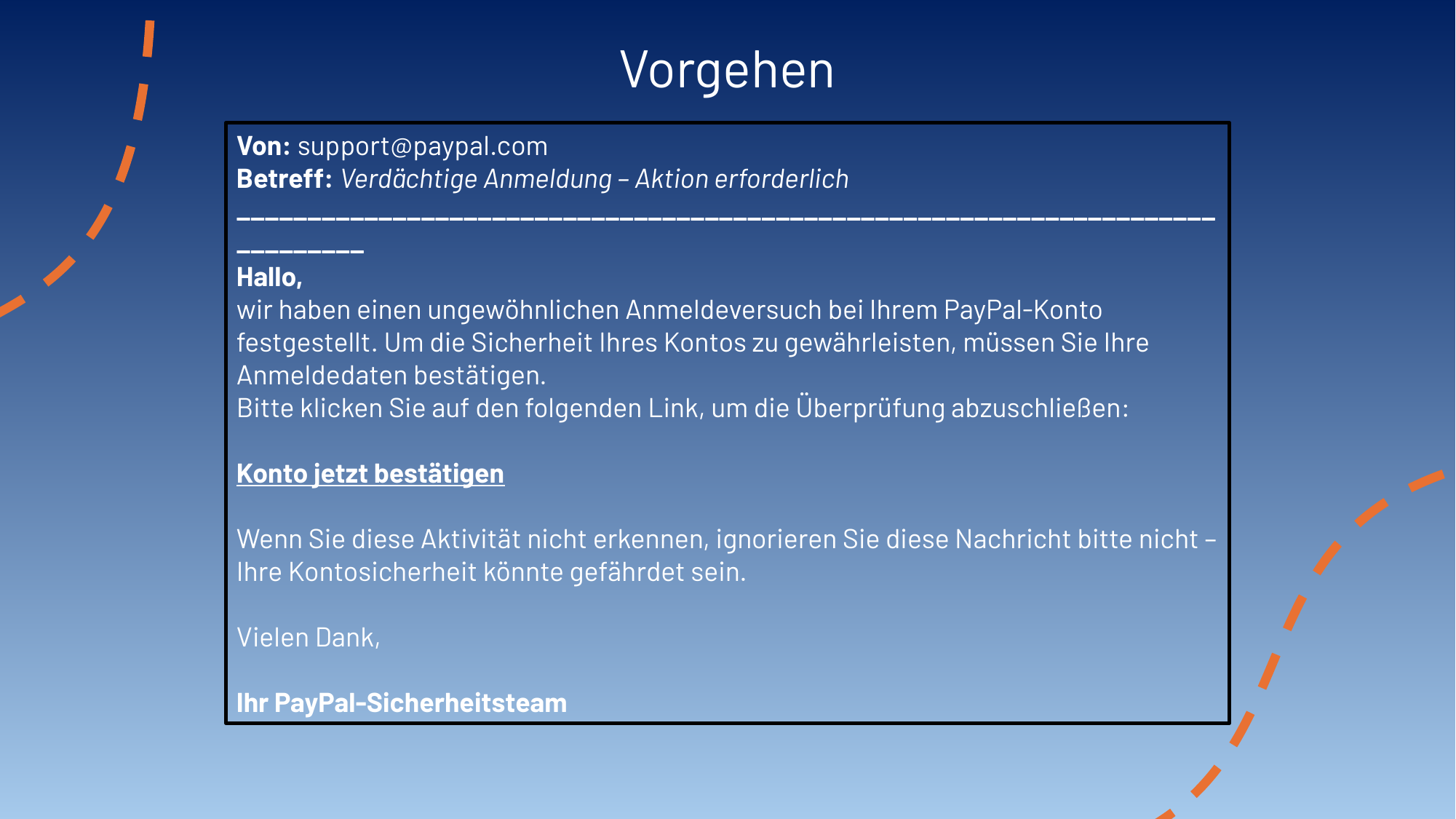

# Vorgehen
Von: support@paypal.com
Betreff: Verdächtige Anmeldung – Aktion erforderlich
______________________________________________________________________________
Hallo,
wir haben einen ungewöhnlichen Anmeldeversuch bei Ihrem PayPal-Konto festgestellt. Um die Sicherheit Ihres Kontos zu gewährleisten, müssen Sie Ihre Anmeldedaten bestätigen.
Bitte klicken Sie auf den folgenden Link, um die Überprüfung abzuschließen:
Konto jetzt bestätigen
Wenn Sie diese Aktivität nicht erkennen, ignorieren Sie diese Nachricht bitte nicht – Ihre Kontosicherheit könnte gefährdet sein.
Vielen Dank,
Ihr PayPal-Sicherheitsteam